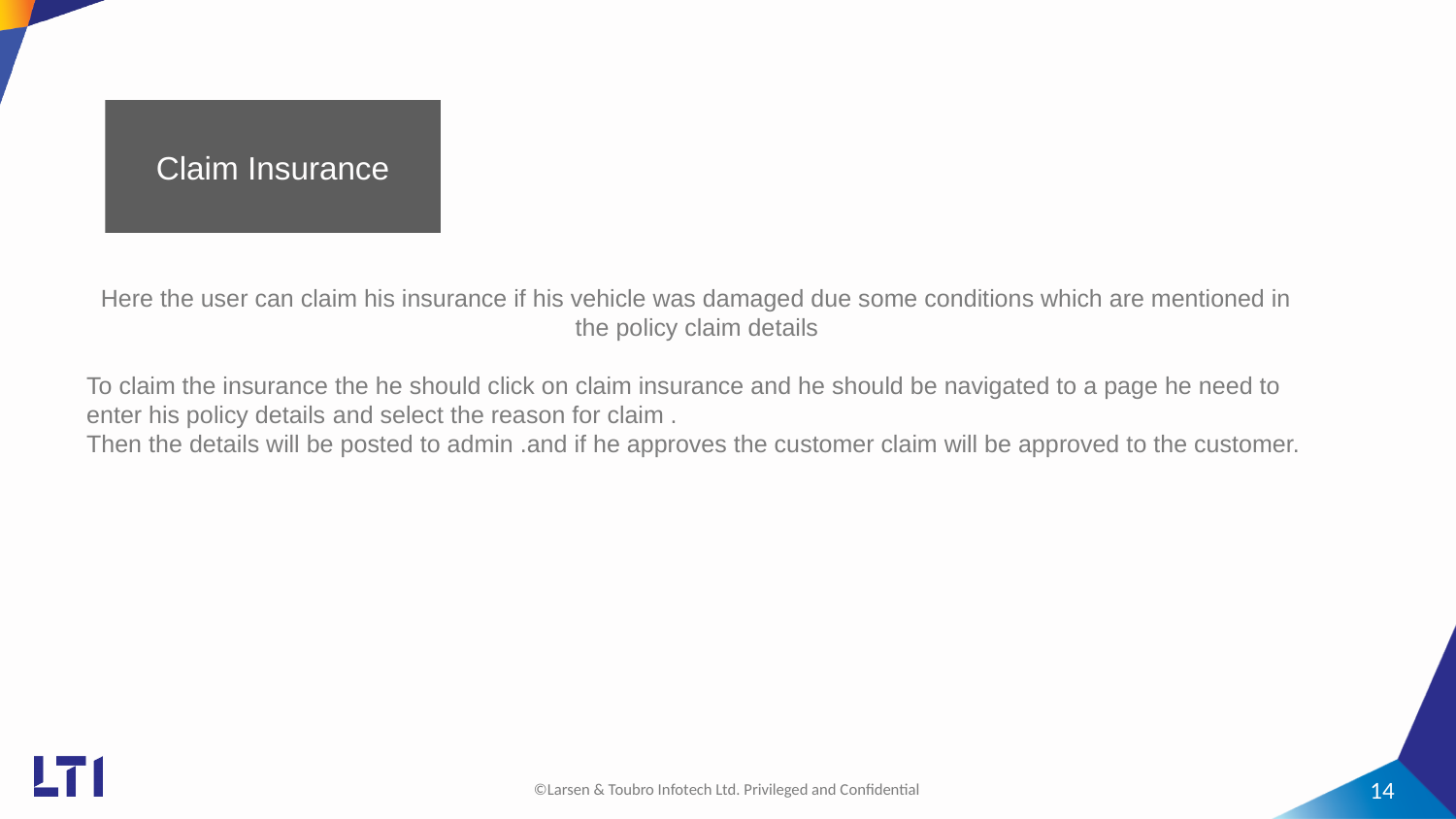

Claim Insurance
Here the user can claim his insurance if his vehicle was damaged due some conditions which are mentioned in the policy claim details

To claim the insurance the he should click on claim insurance and he should be navigated to a page he need to enter his policy details and select the reason for claim .
Then the details will be posted to admin .and if he approves the customer claim will be approved to the customer.